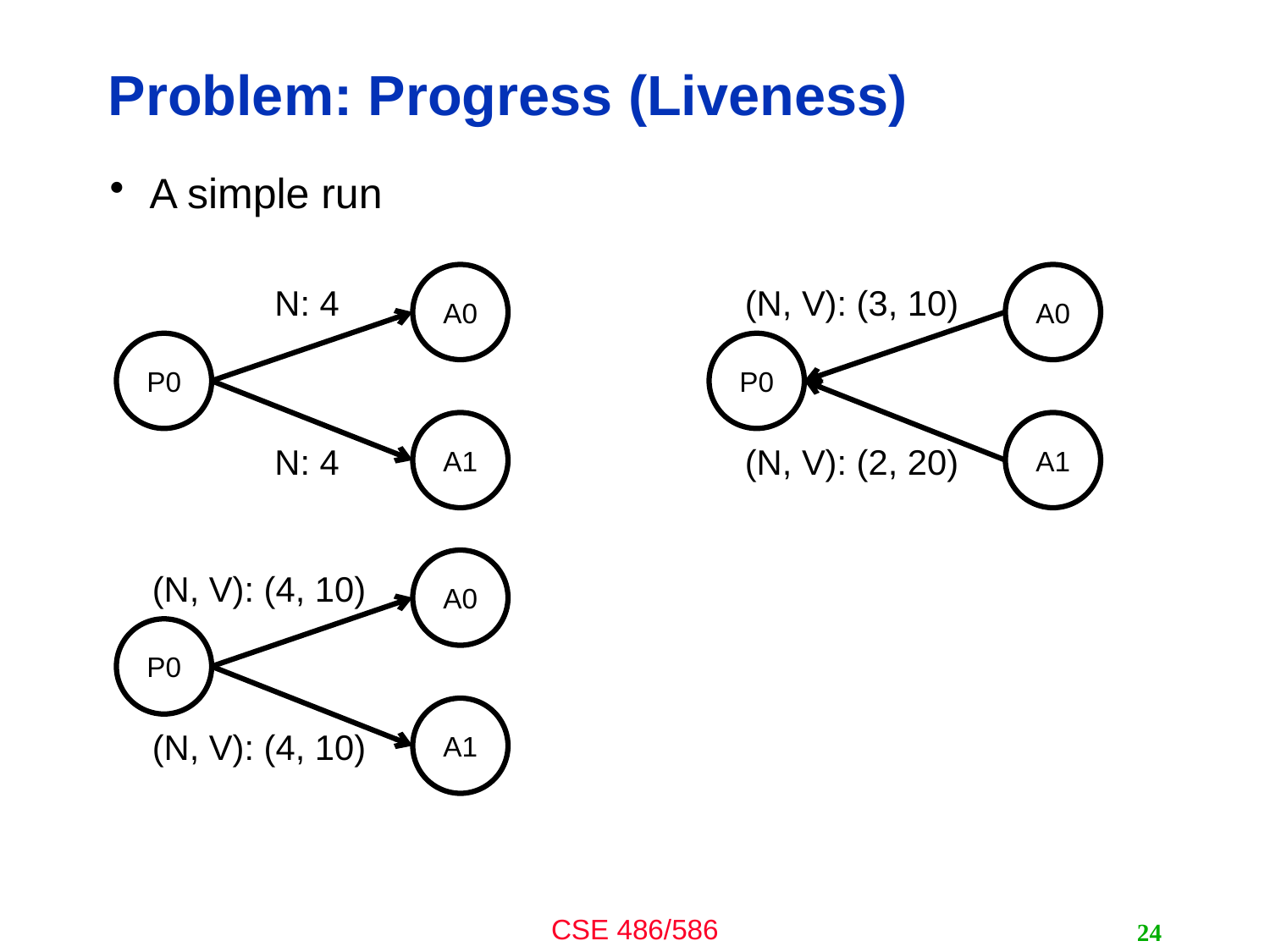

# Problem: Progress (Liveness)
A simple run
A0
N: 4
P0
A1
N: 4
A0
(N, V): (3, 10)
P0
A1
(N, V): (2, 20)
A0
(N, V): (4, 10)
P0
A1
(N, V): (4, 10)
24